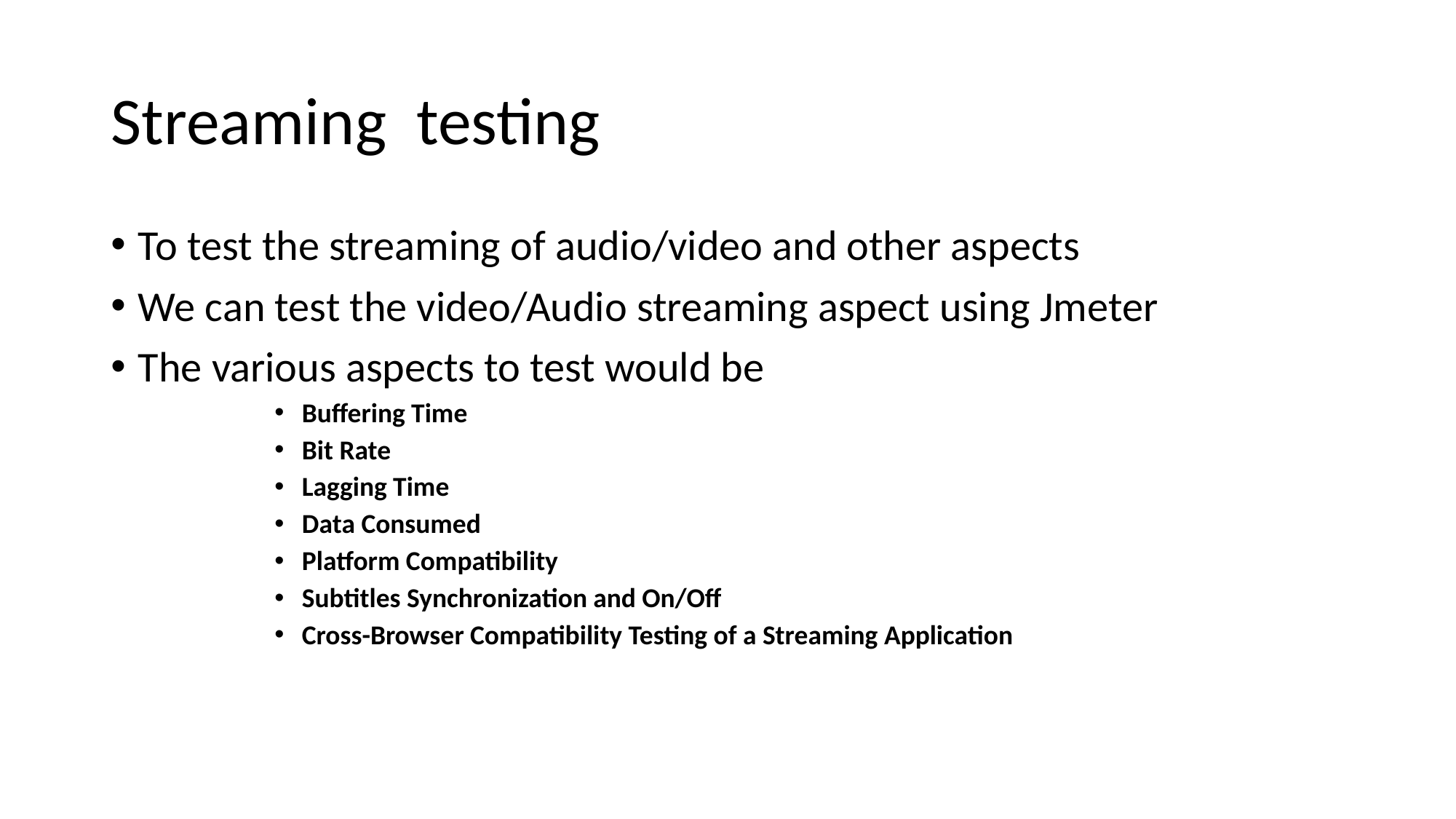

# Streaming  testing
To test the streaming of audio/video and other aspects
We can test the video/Audio streaming aspect using Jmeter
The various aspects to test would be
Buffering Time
Bit Rate
Lagging Time
Data Consumed
Platform Compatibility
Subtitles Synchronization and On/Off
Cross-Browser Compatibility Testing of a Streaming Application